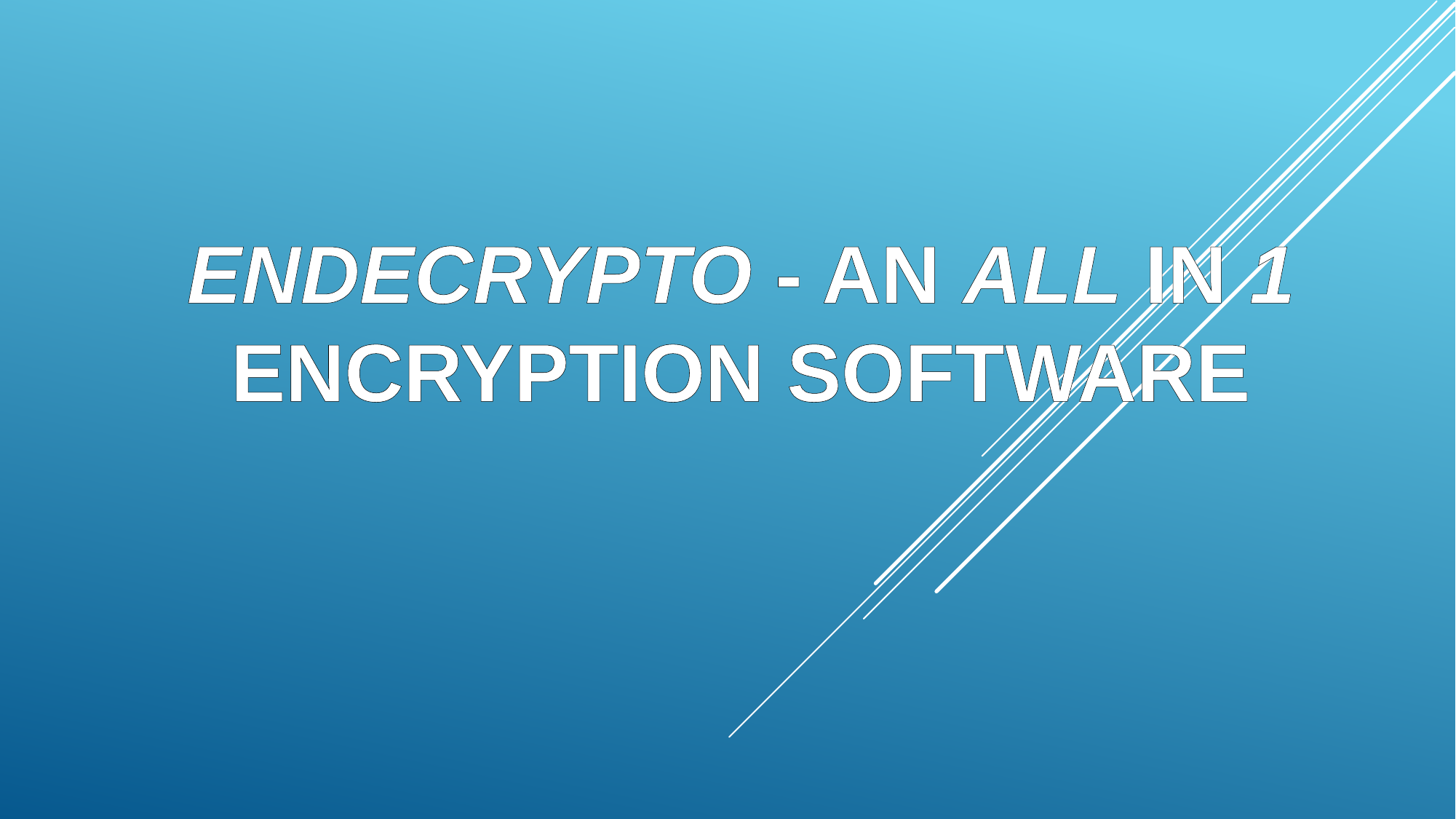

ENDECRYPTO - AN ALL IN 1 ENCRYPTION SOFTWARE